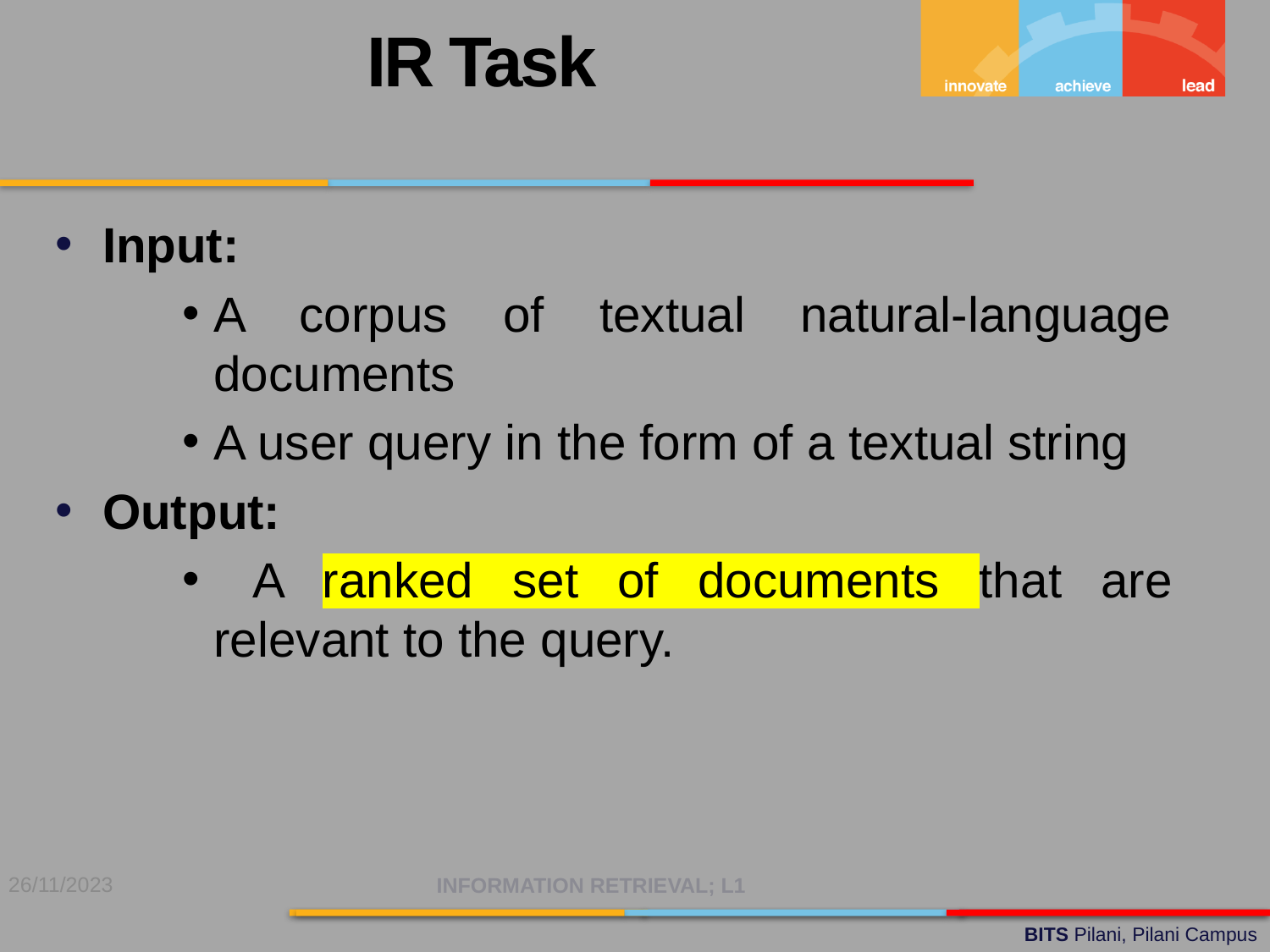

IR Task

Input:
A corpus of textual natural-language documents
A user query in the form of a textual string
Output:
 A ranked set of documents that are relevant to the query.
26/11/2023
INFORMATION RETRIEVAL; L1